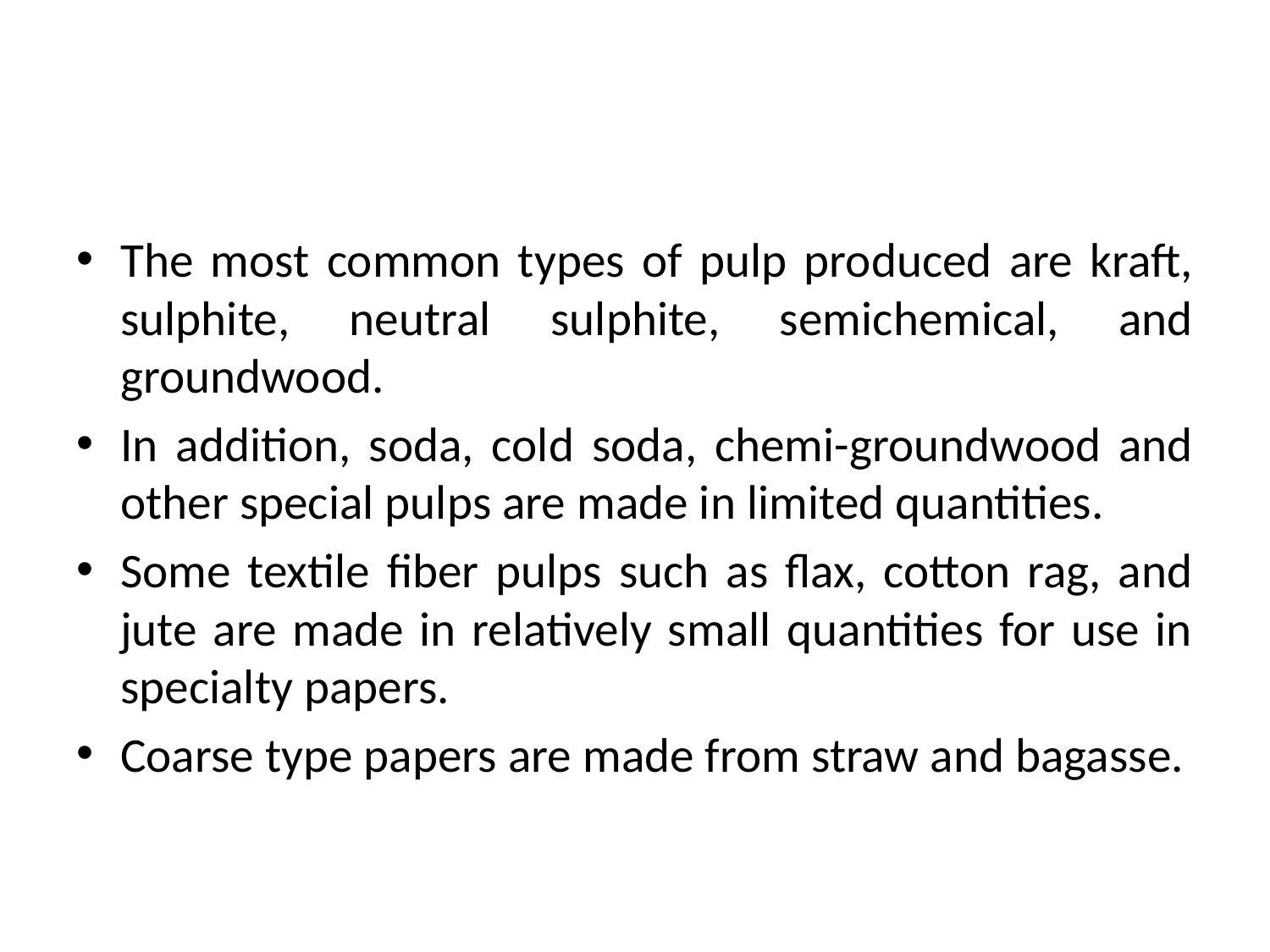

#
The most common types of pulp produced are kraft, sulphite, neutral sulphite, semichemical, and groundwood.
In addition, soda, cold soda, chemi-groundwood and other special pulps are made in limited quantities.
Some textile fiber pulps such as flax, cotton rag, and jute are made in relatively small quantities for use in specialty papers.
Coarse type papers are made from straw and bagasse.